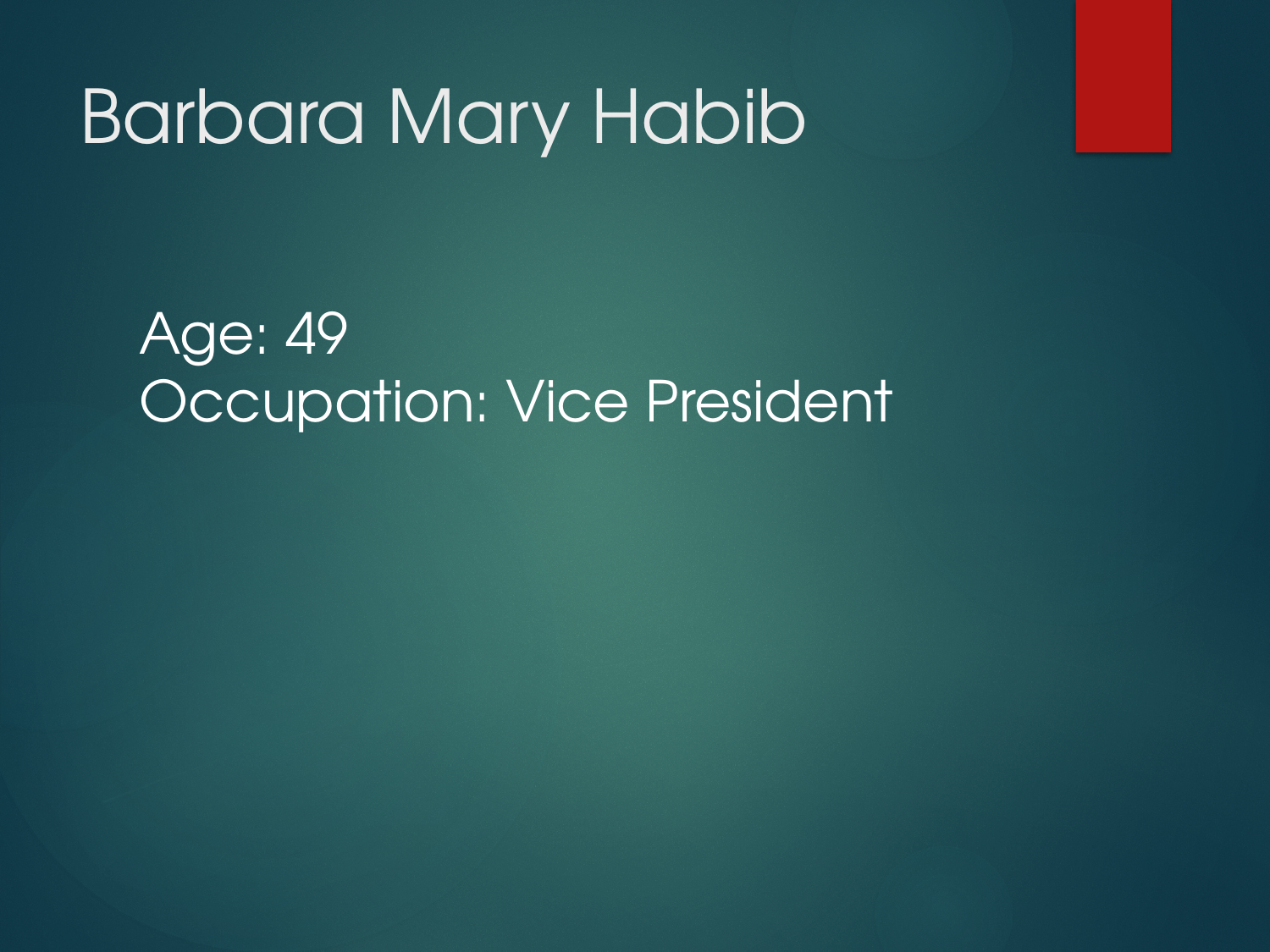

# Barbara Mary Habib

Age: 49
Occupation: Vice President